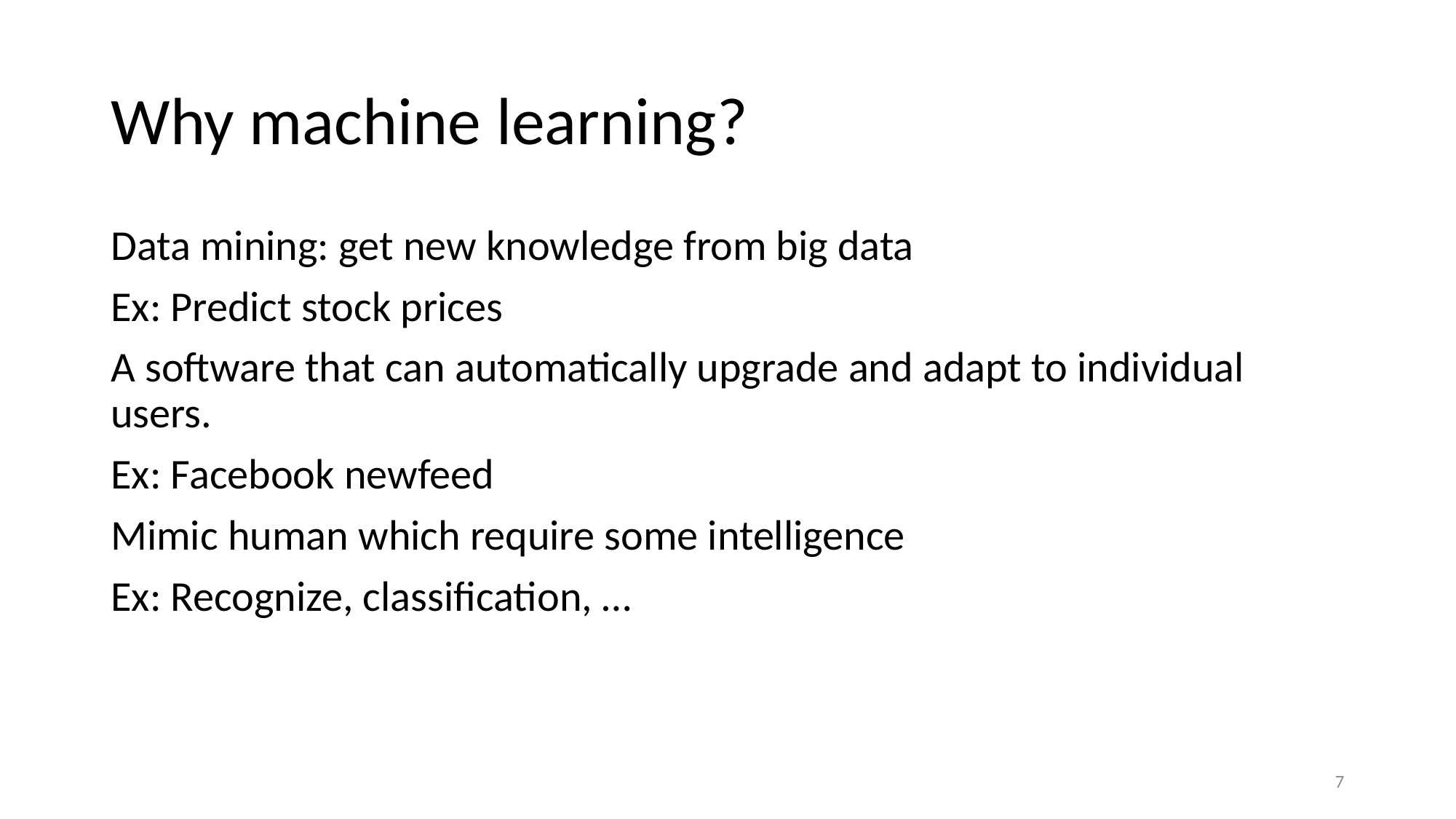

# Why machine learning?
Data mining: get new knowledge from big data
Ex: Predict stock prices
A software that can automatically upgrade and adapt to individual users.
Ex: Facebook newfeed
Mimic human which require some intelligence
Ex: Recognize, classification, …

7